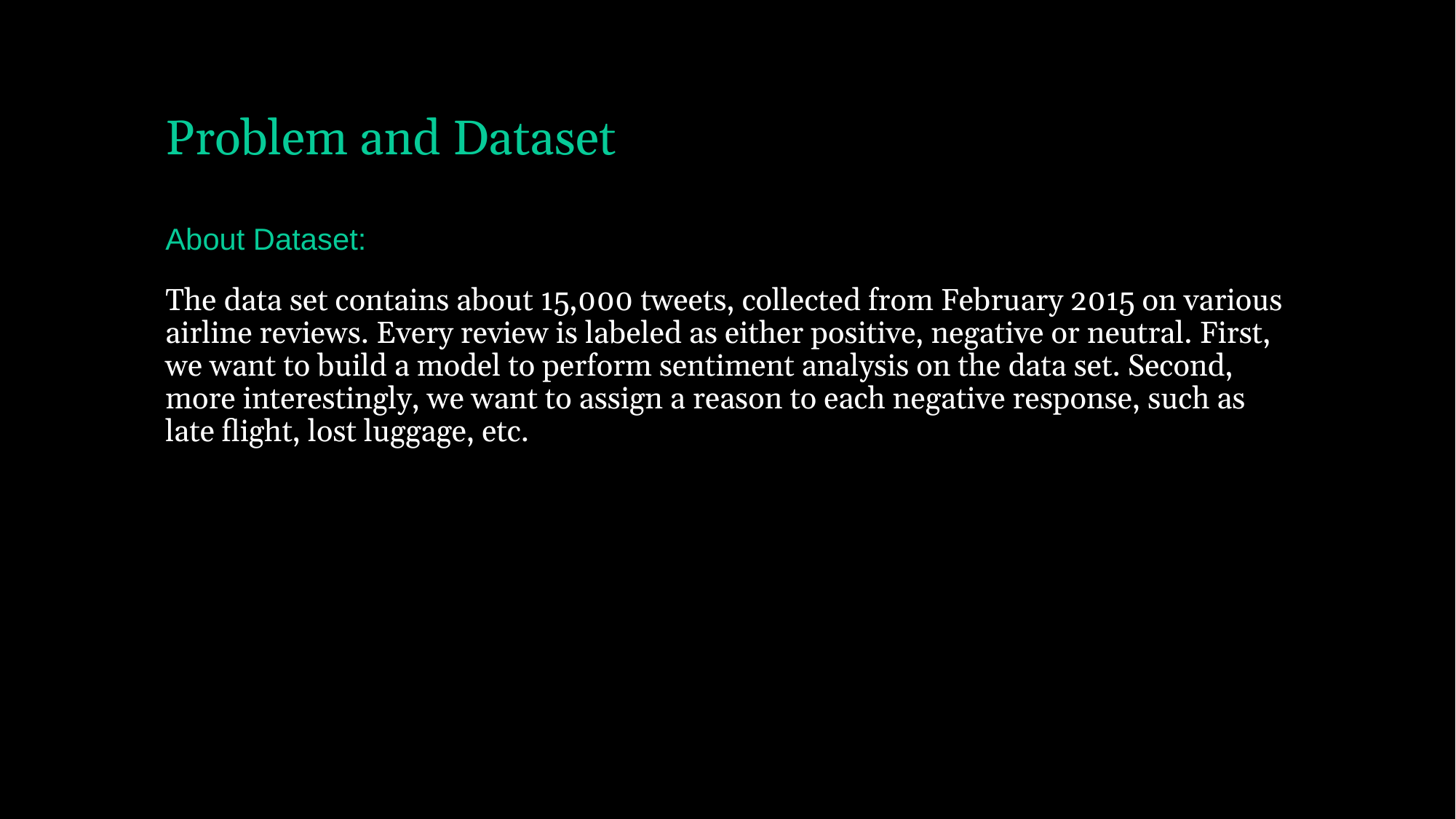

# Problem and Dataset
About Dataset:
The data set contains about 15,000 tweets, collected from February 2015 on various airline reviews. Every review is labeled as either positive, negative or neutral. First, we want to build a model to perform sentiment analysis on the data set. Second, more interestingly, we want to assign a reason to each negative response, such as late flight, lost luggage, etc.